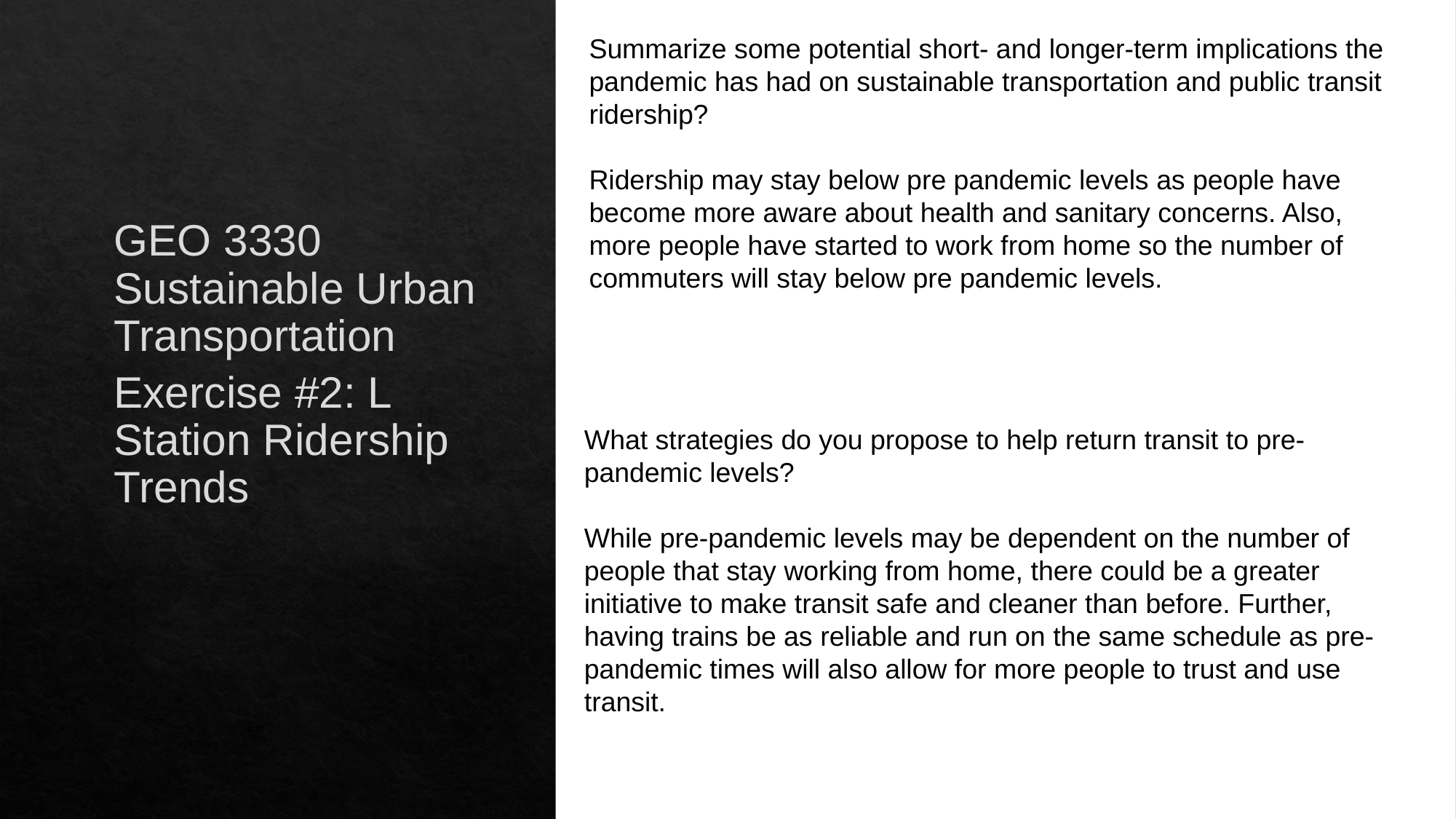

Summarize some potential short- and longer-term implications the pandemic has had on sustainable transportation and public transit ridership?

Ridership may stay below pre pandemic levels as people have become more aware about health and sanitary concerns. Also, more people have started to work from home so the number of commuters will stay below pre pandemic levels.
GEO 3330 Sustainable Urban Transportation
Exercise #2: L Station Ridership Trends
What strategies do you propose to help return transit to pre-pandemic levels?

While pre-pandemic levels may be dependent on the number of people that stay working from home, there could be a greater initiative to make transit safe and cleaner than before. Further, having trains be as reliable and run on the same schedule as pre-pandemic times will also allow for more people to trust and use transit.